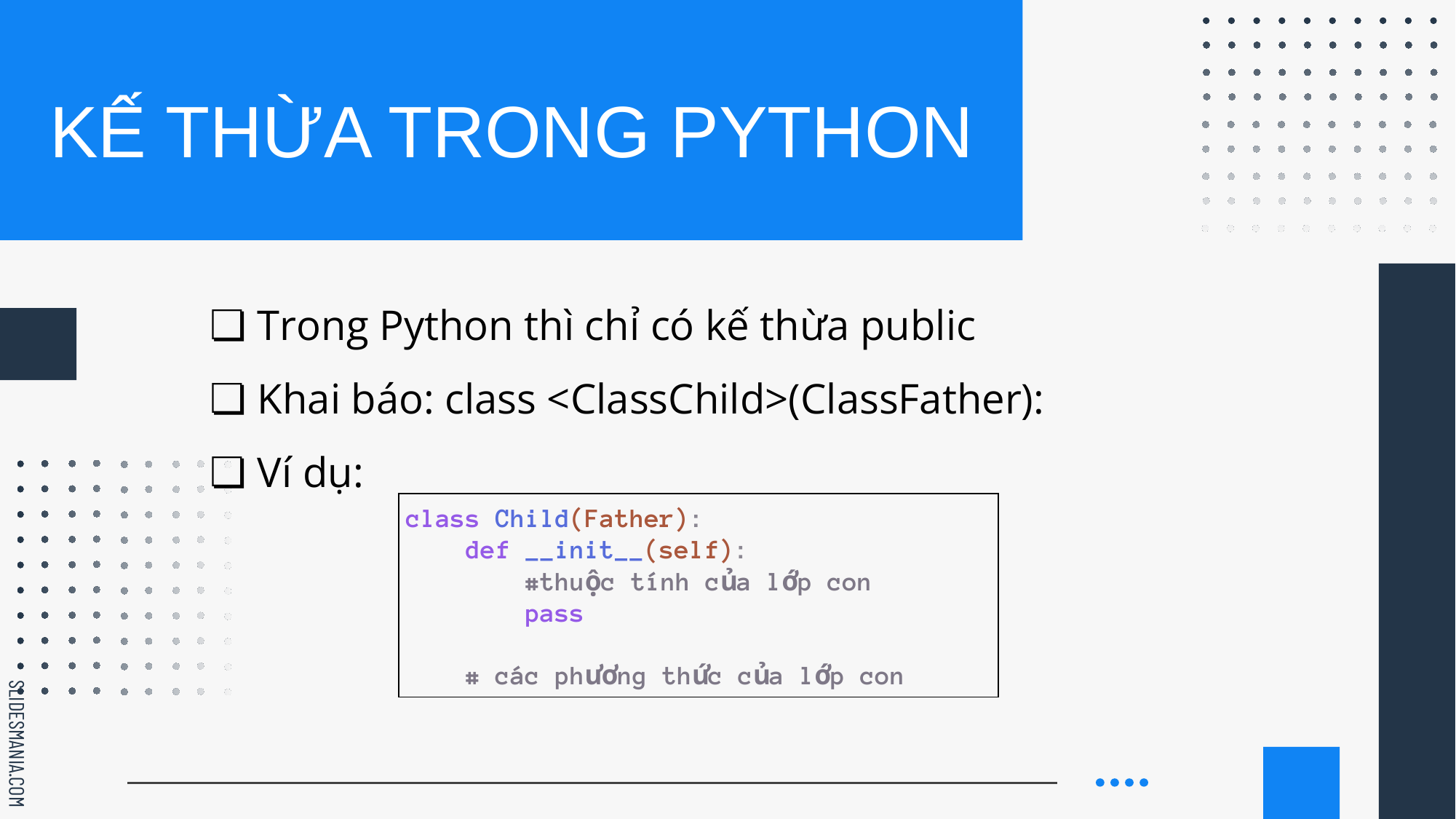

# KẾ THỪA TRONG PYTHON
Trong Python thì chỉ có kế thừa public
Khai báo: class <ClassChild>(ClassFather):
Ví dụ:
| class Child(Father): def \_\_init\_\_(self): #thuộc tính của lớp con pass # các phương thức của lớp con |
| --- |